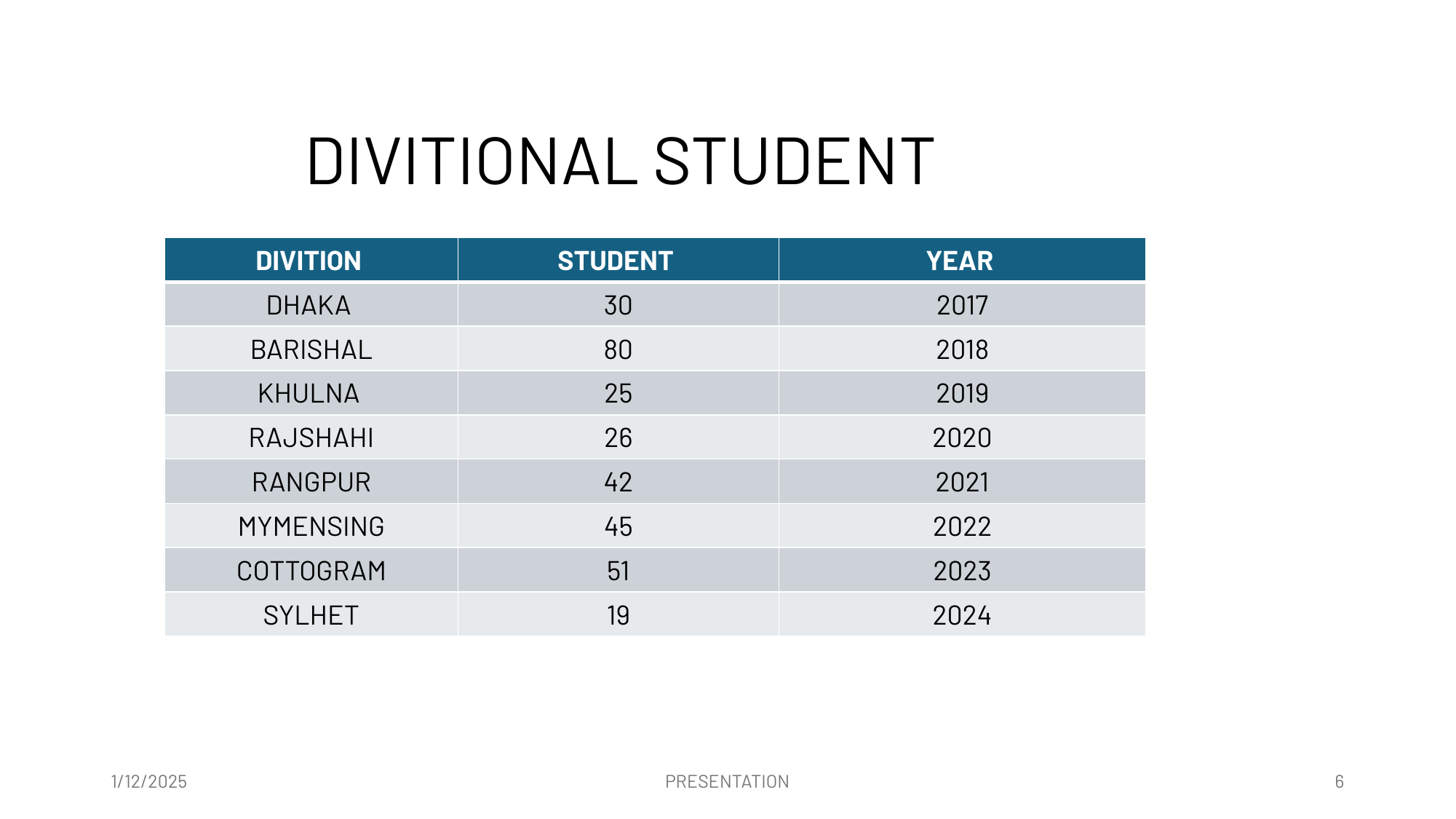

# DIVITIONAL STUDENT
| DIVITION | STUDENT | YEAR |
| --- | --- | --- |
| DHAKA | 30 | 2017 |
| BARISHAL | 80 | 2018 |
| KHULNA | 25 | 2019 |
| RAJSHAHI | 26 | 2020 |
| RANGPUR | 42 | 2021 |
| MYMENSING | 45 | 2022 |
| COTTOGRAM | 51 | 2023 |
| SYLHET | 19 | 2024 |
1/12/2025
PRESENTATION
6